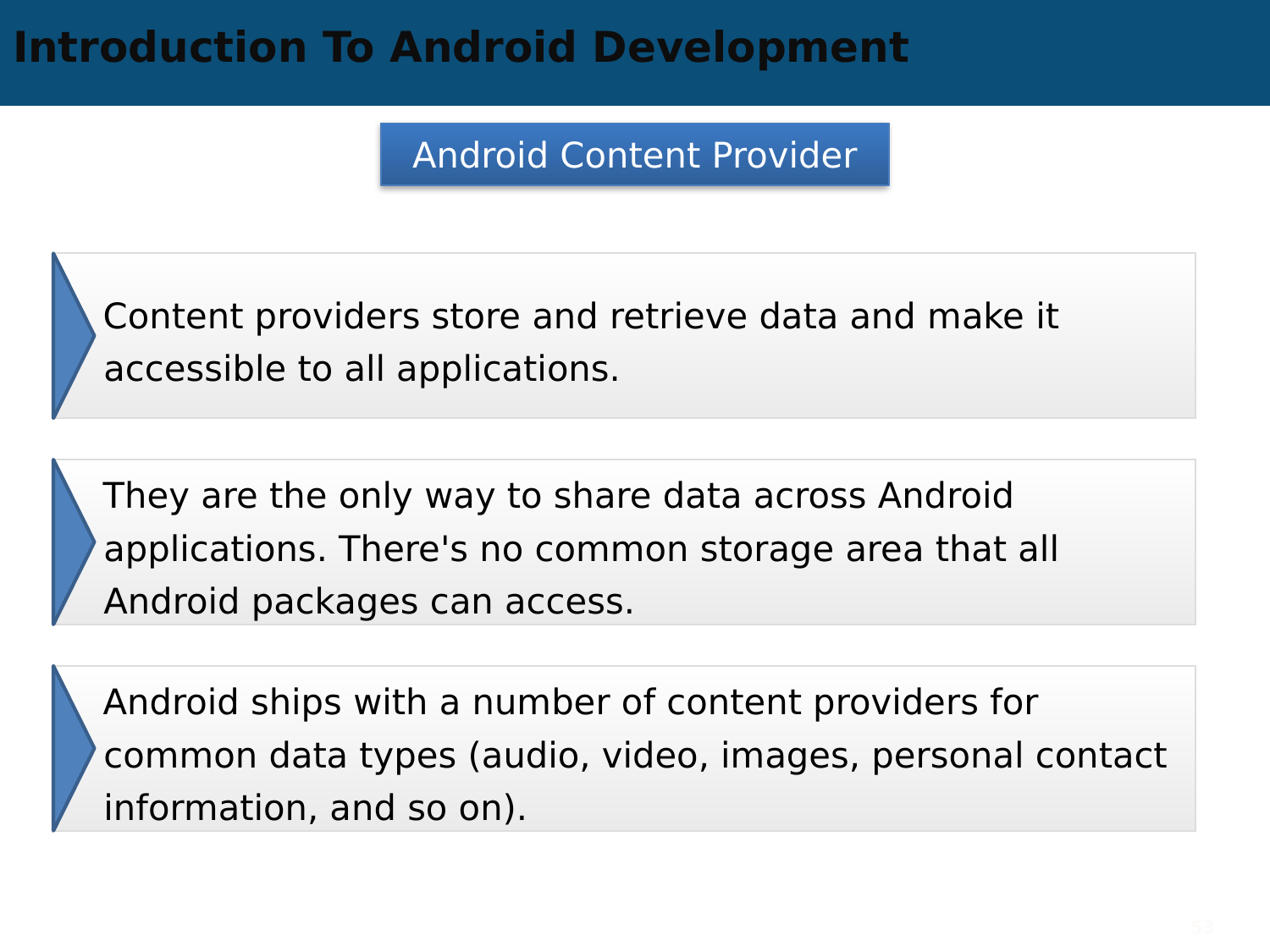

# Introduction To Android Development
Android Content Provider
Content providers store and retrieve data and make it accessible to all applications.

They are the only way to share data across Android applications. There's no common storage area that all Android packages can access.

Android ships with a number of content providers for common data types (audio, video, images, personal contact information, and so on).